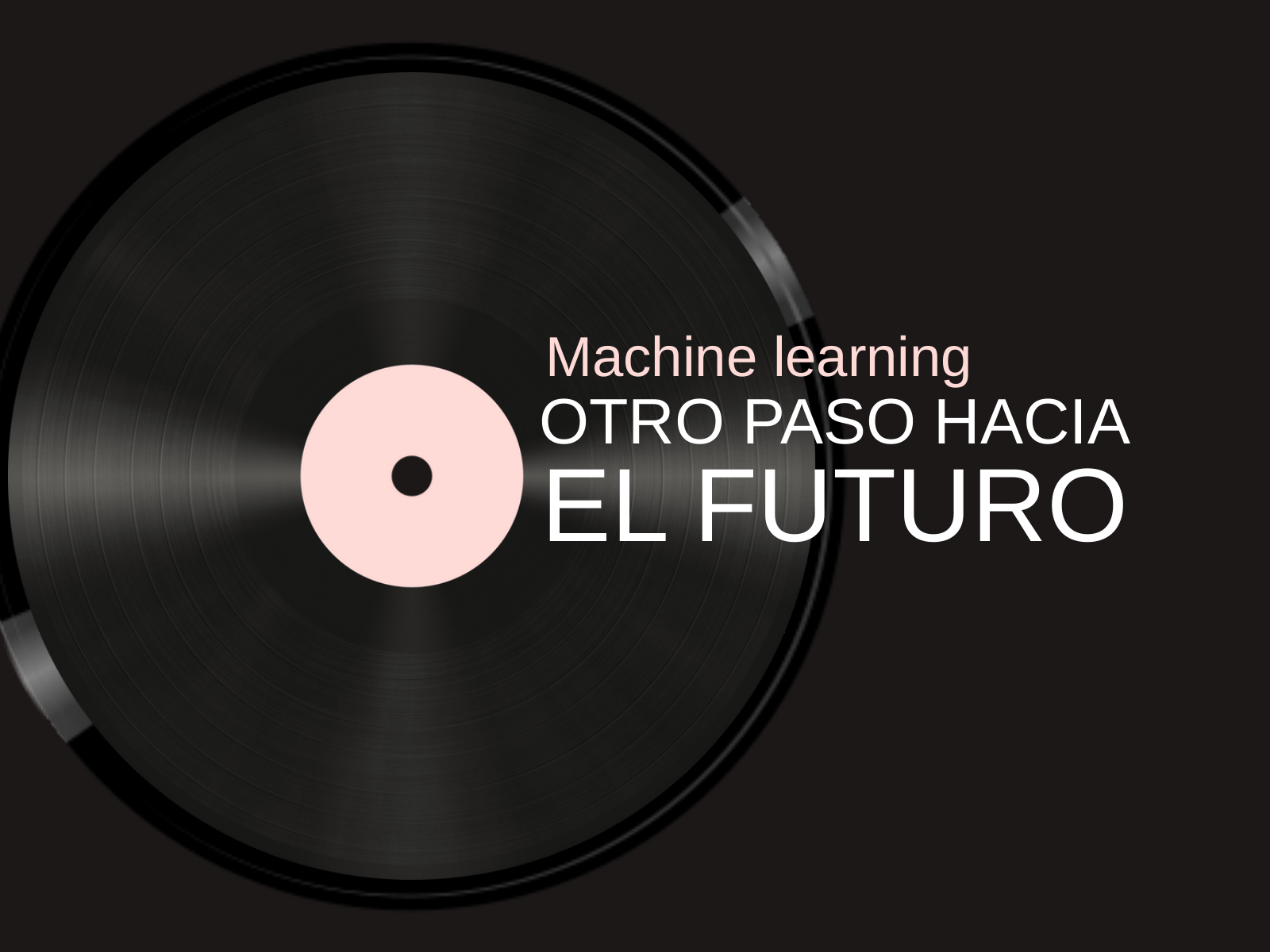

Machine learning
OTRO PASO HACIA
EL FUTURO